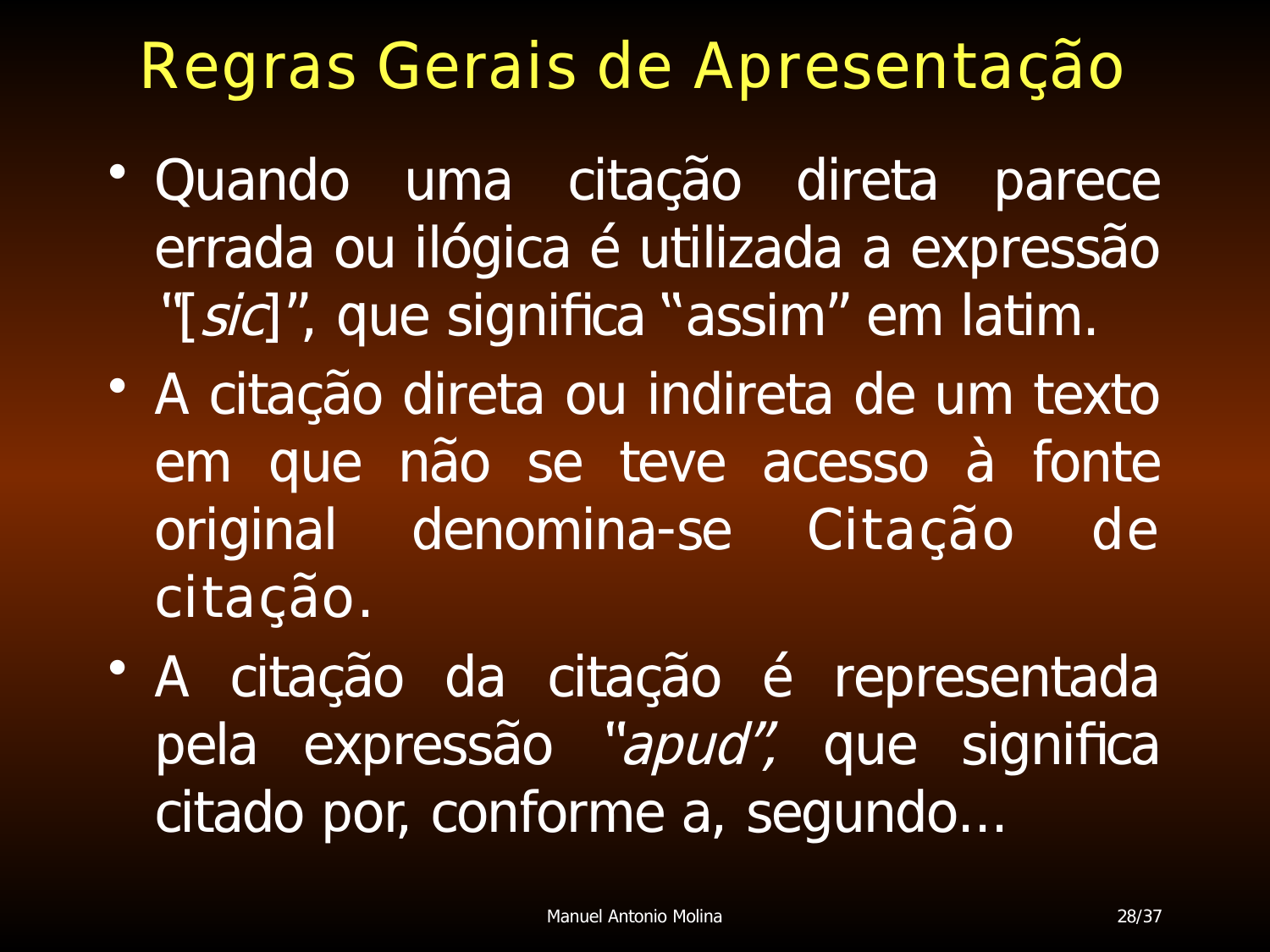

# Regras Gerais de Apresentação
Quando uma citação direta parece errada ou ilógica é utilizada a expressão “[sic]”, que significa “assim” em latim.
A citação direta ou indireta de um texto em que não se teve acesso à fonte original denomina-se Citação de citação.
A citação da citação é representada pela expressão “apud”, que significa citado por, conforme a, segundo...
Manuel Antonio Molina
28/37